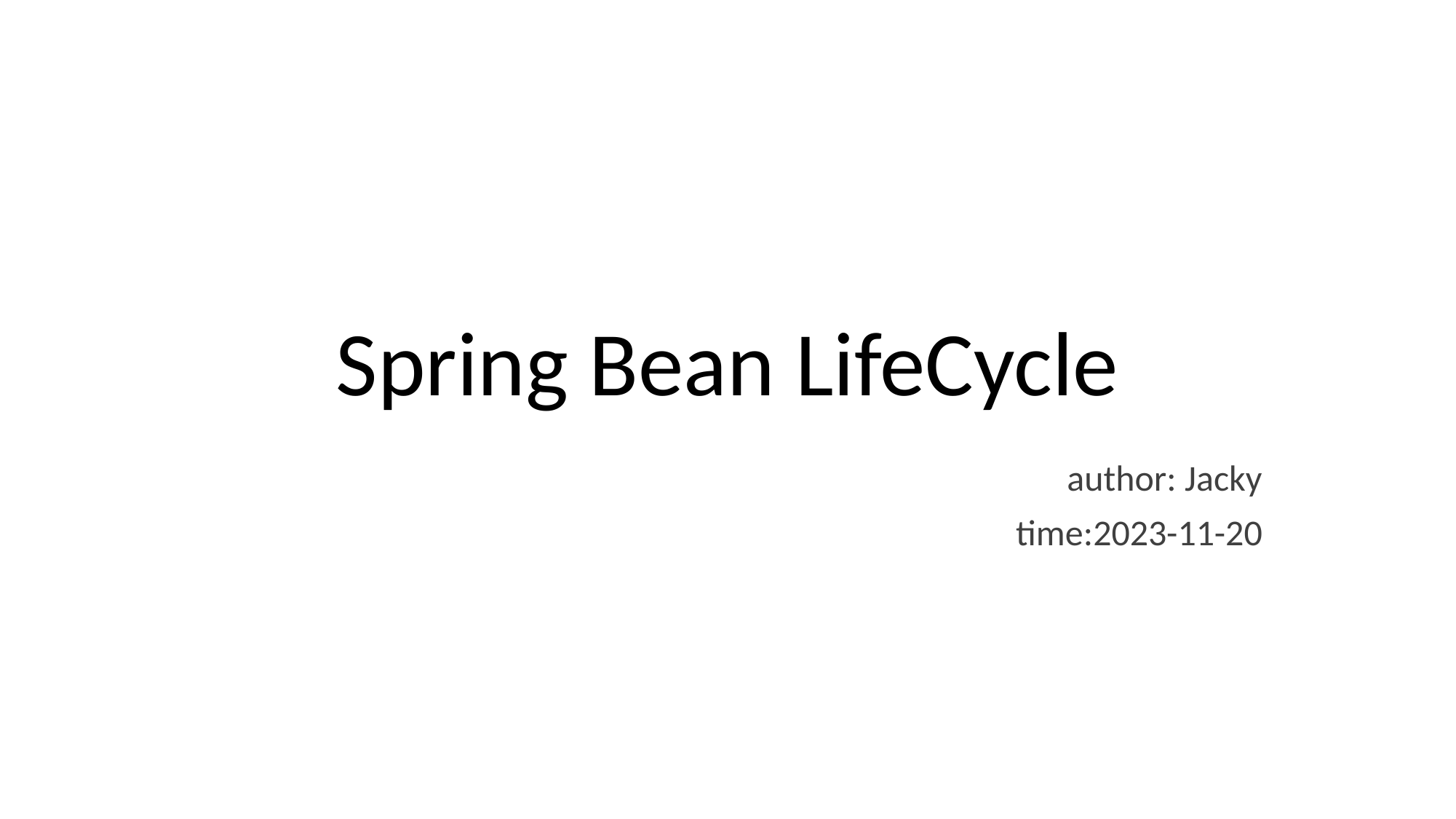

# Spring Bean LifeCycle
author: Jacky
time:2023-11-20